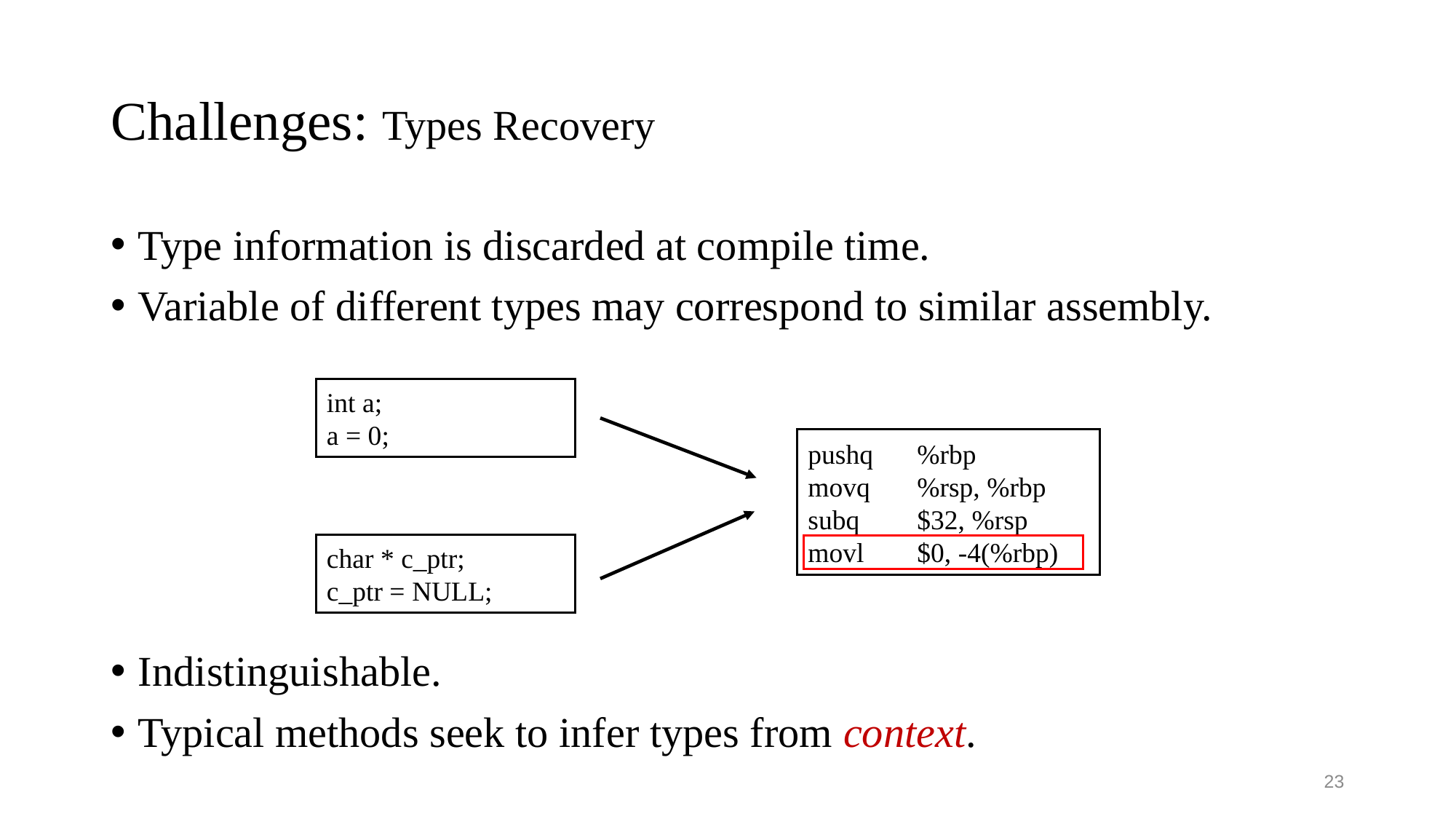

# Challenges: Types Recovery
Type information is discarded at compile time.
Variable of different types may correspond to similar assembly.

Indistinguishable.
Typical methods seek to infer types from context.
int a;
a = 0;
pushq	%rbp
movq	%rsp, %rbp
subq	$32, %rsp
movl	$0, -4(%rbp)
char * c_ptr;
c_ptr = NULL;

23